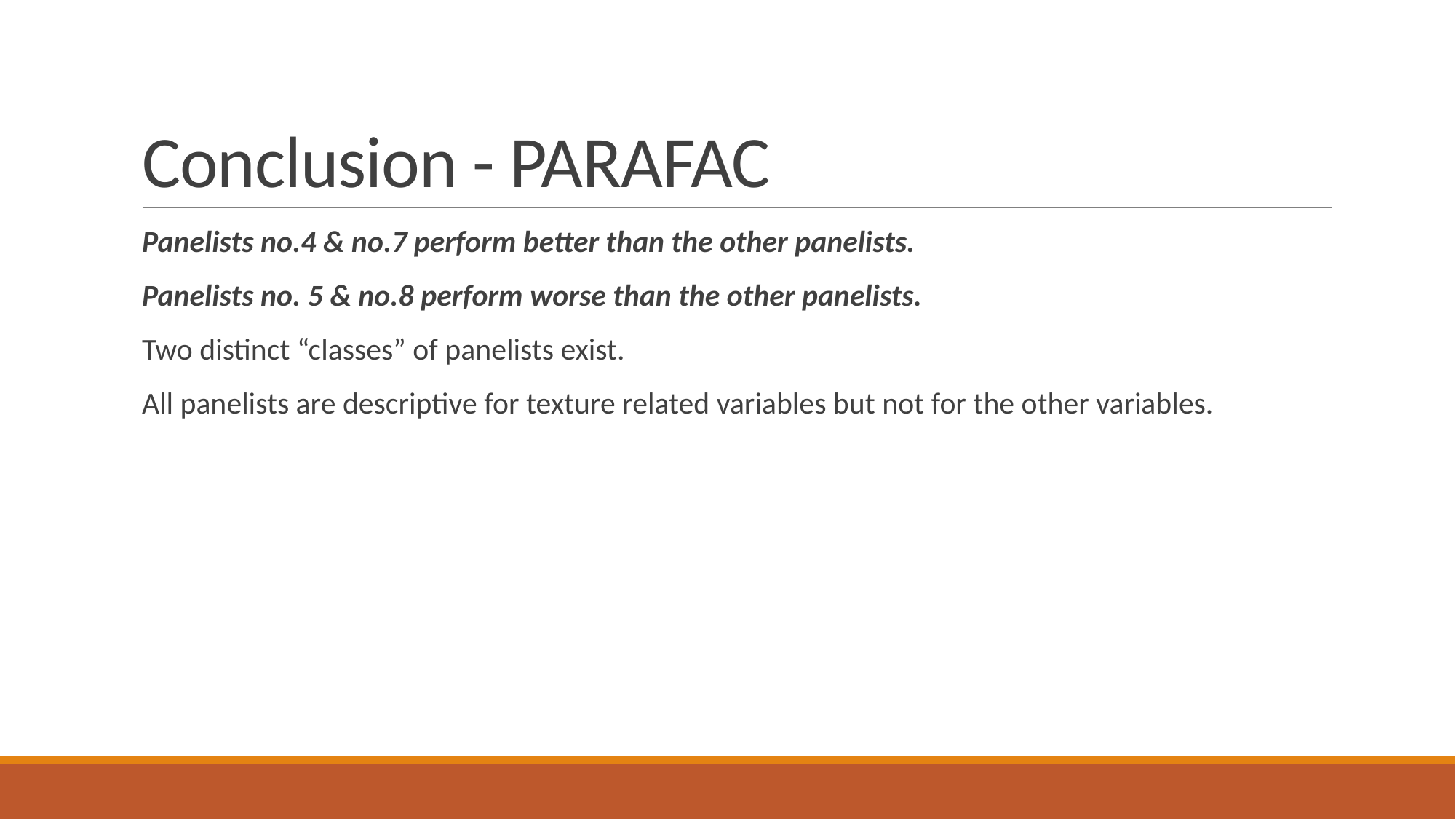

# Conclusion - PARAFAC
Panelists no.4 & no.7 perform better than the other panelists.
Panelists no. 5 & no.8 perform worse than the other panelists.
Two distinct “classes” of panelists exist.
All panelists are descriptive for texture related variables but not for the other variables.